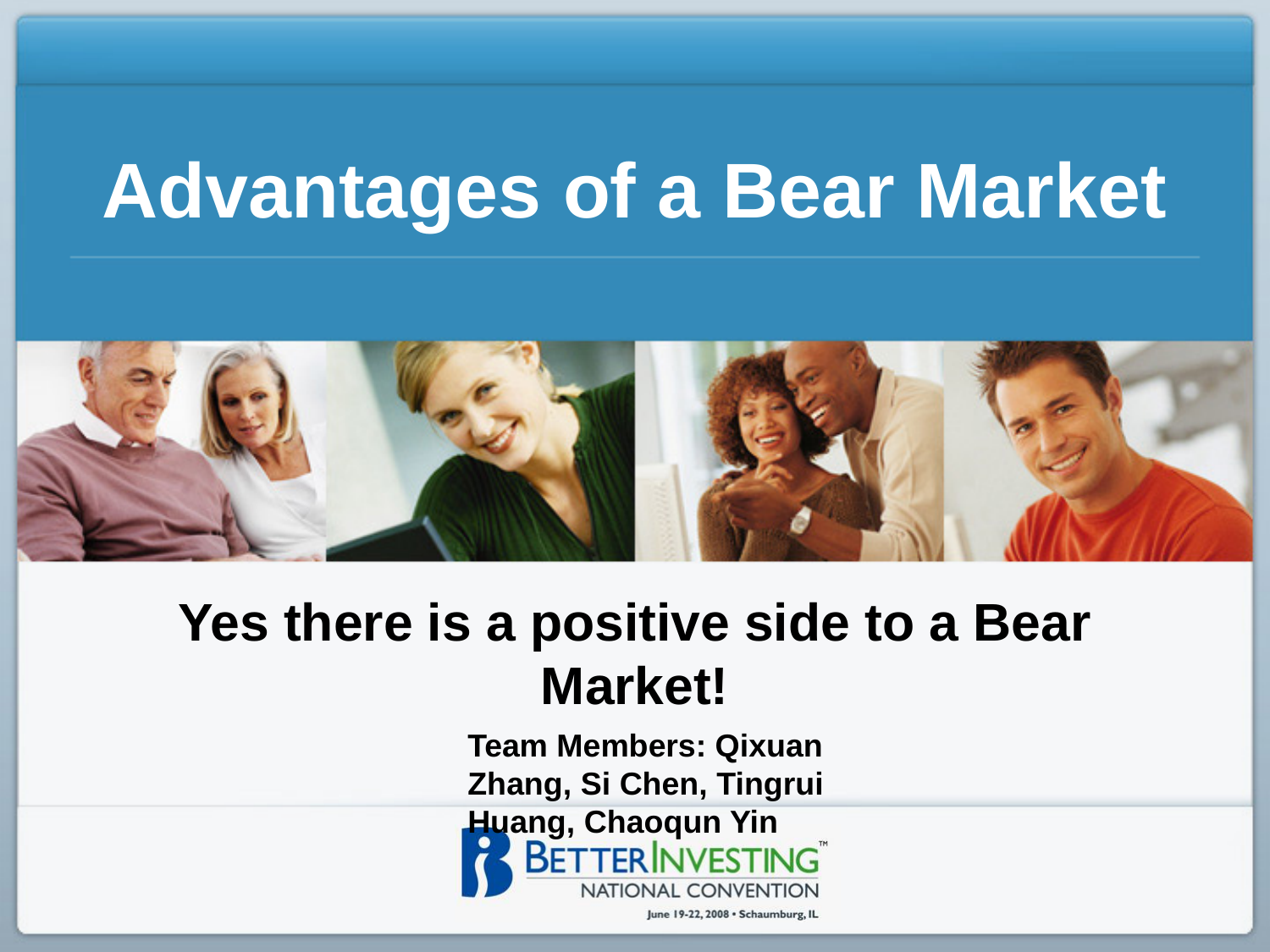

# Advantages of a Bear Market
Yes there is a positive side to a Bear Market!
Team Members: Qixuan Zhang, Si Chen, Tingrui Huang, Chaoqun Yin